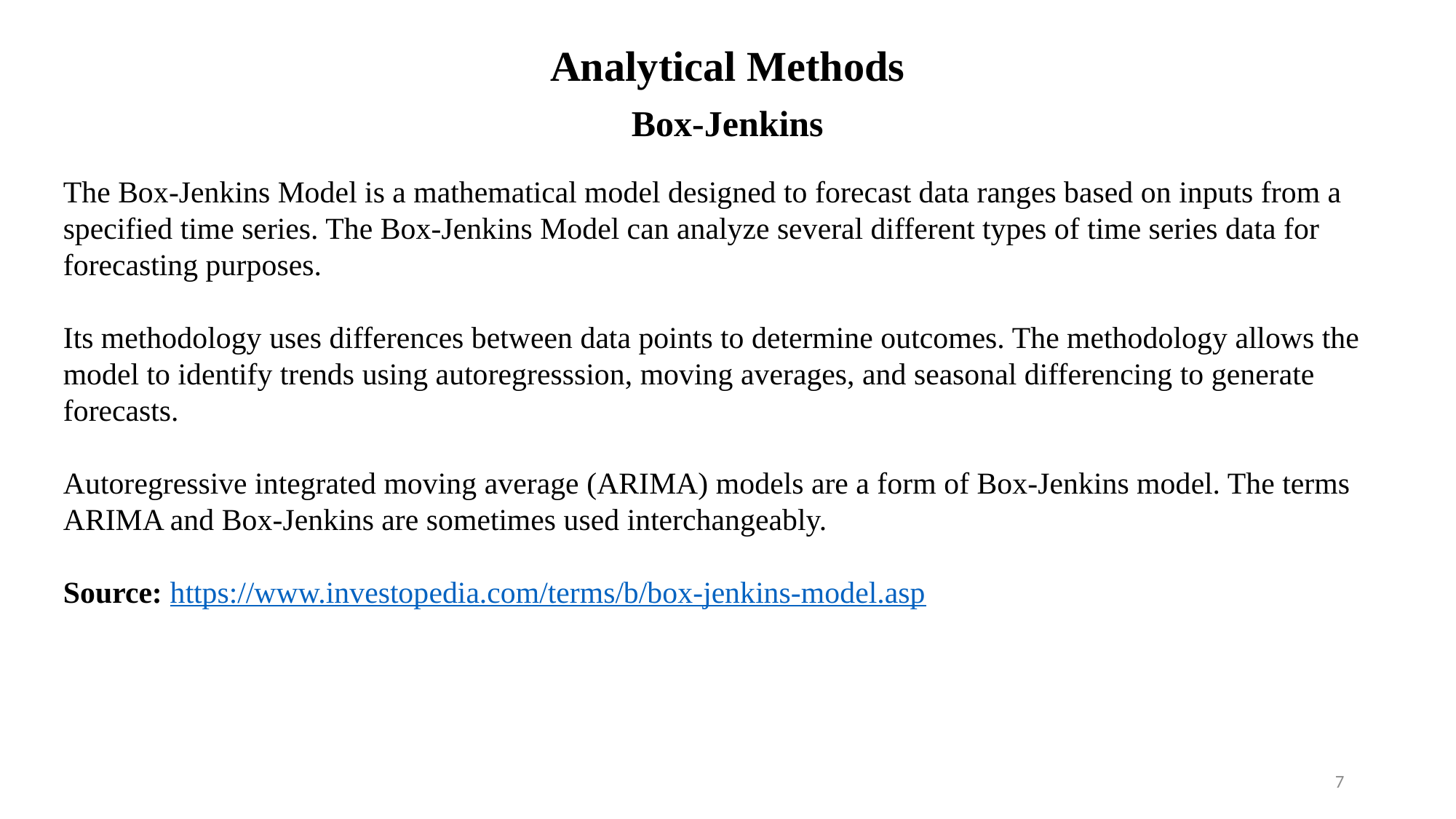

# Analytical Methods
Box-Jenkins
The Box-Jenkins Model is a mathematical model designed to forecast data ranges based on inputs from a specified time series. The Box-Jenkins Model can analyze several different types of time series data for forecasting purposes.

Its methodology uses differences between data points to determine outcomes. The methodology allows the model to identify trends using autoregresssion, moving averages, and seasonal differencing to generate forecasts.

Autoregressive integrated moving average (ARIMA) models are a form of Box-Jenkins model. The terms ARIMA and Box-Jenkins are sometimes used interchangeably.

Source: https://www.investopedia.com/terms/b/box-jenkins-model.asp
7